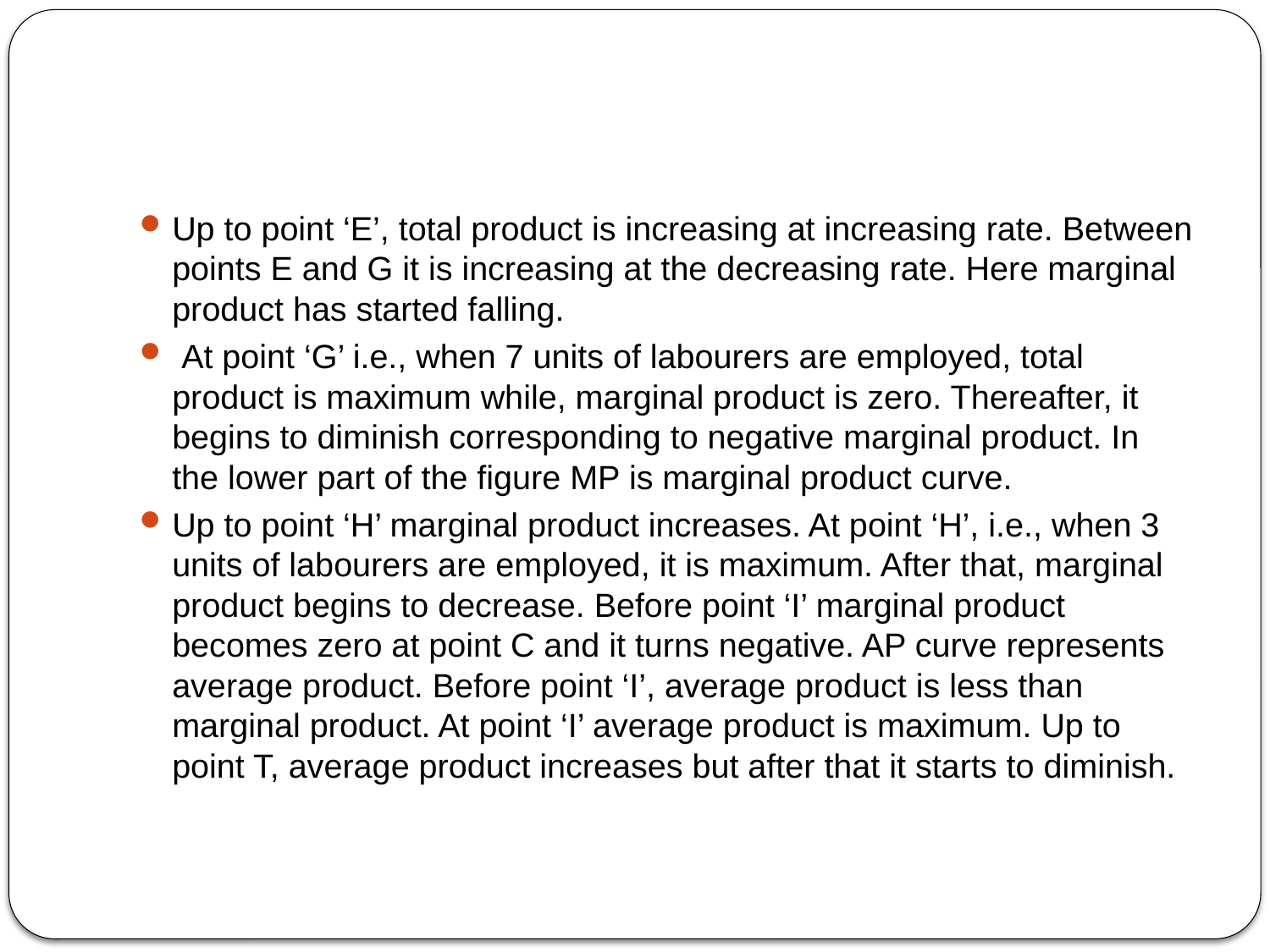

#
Up to point ‘E’, total product is increasing at increasing rate. Between points E and G it is increasing at the decreasing rate. Here marginal product has started falling.
 At point ‘G’ i.e., when 7 units of labourers are employed, total product is maximum while, marginal product is zero. Thereafter, it begins to diminish corresponding to negative marginal product. In the lower part of the figure MP is marginal product curve.
Up to point ‘H’ marginal product increases. At point ‘H’, i.e., when 3 units of labourers are employed, it is maximum. After that, marginal product begins to decrease. Before point ‘I’ marginal product becomes zero at point C and it turns negative. AP curve represents average product. Before point ‘I’, average product is less than marginal product. At point ‘I’ average product is maximum. Up to point T, average product increases but after that it starts to diminish.